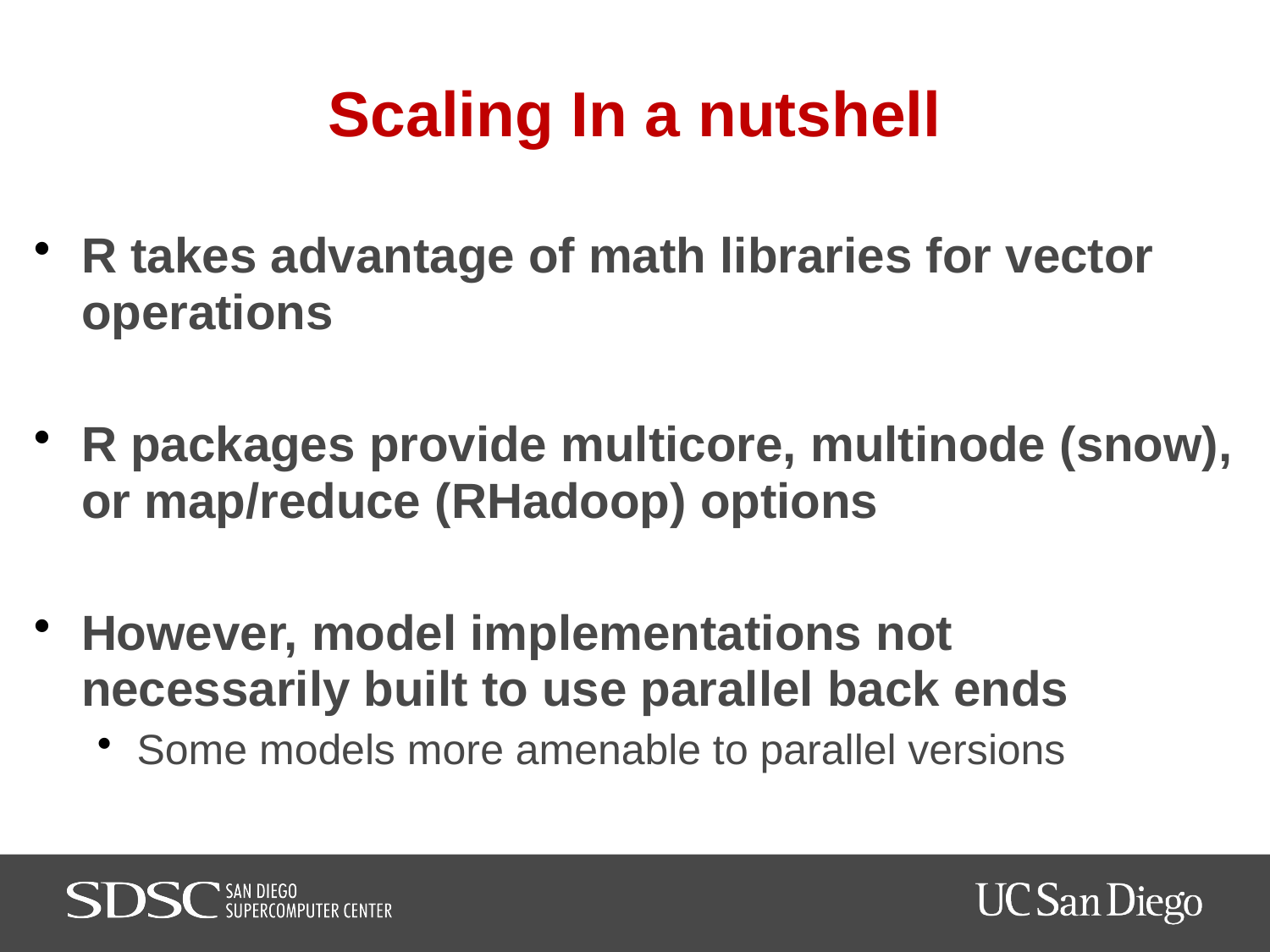

# Scaling In a nutshell
R takes advantage of math libraries for vector operations

R packages provide multicore, multinode (snow), or map/reduce (RHadoop) options

However, model implementations not necessarily built to use parallel back ends
Some models more amenable to parallel versions